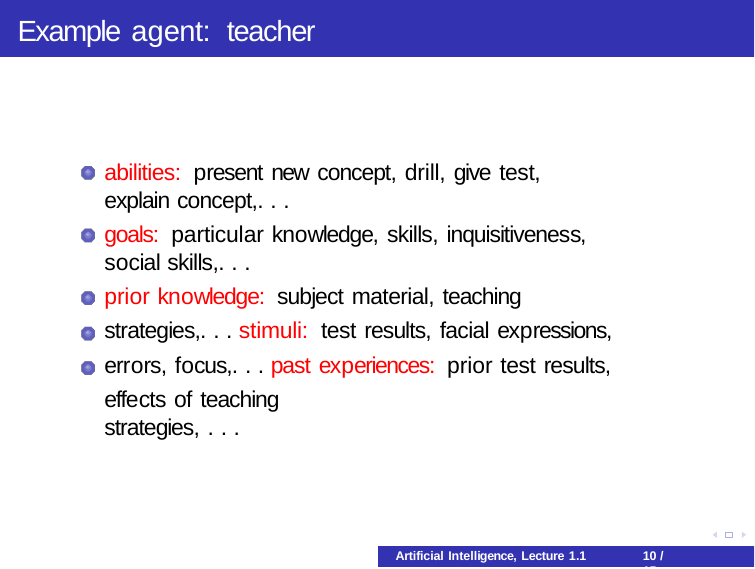

# Example agent:  teacher
abilities:  present new concept, drill, give test, explain concept,. . .
goals:  particular knowledge, skills, inquisitiveness, social skills,. . .
prior knowledge:  subject material, teaching strategies,. . . stimuli:  test results, facial expressions, errors, focus,. . . past experiences:  prior test results, effects of teaching
strategies, . . .

©D.L. Poole and A.K. Mackworth 2010-2020
Artificial Intelligence, Lecture 1.1
10 / 15